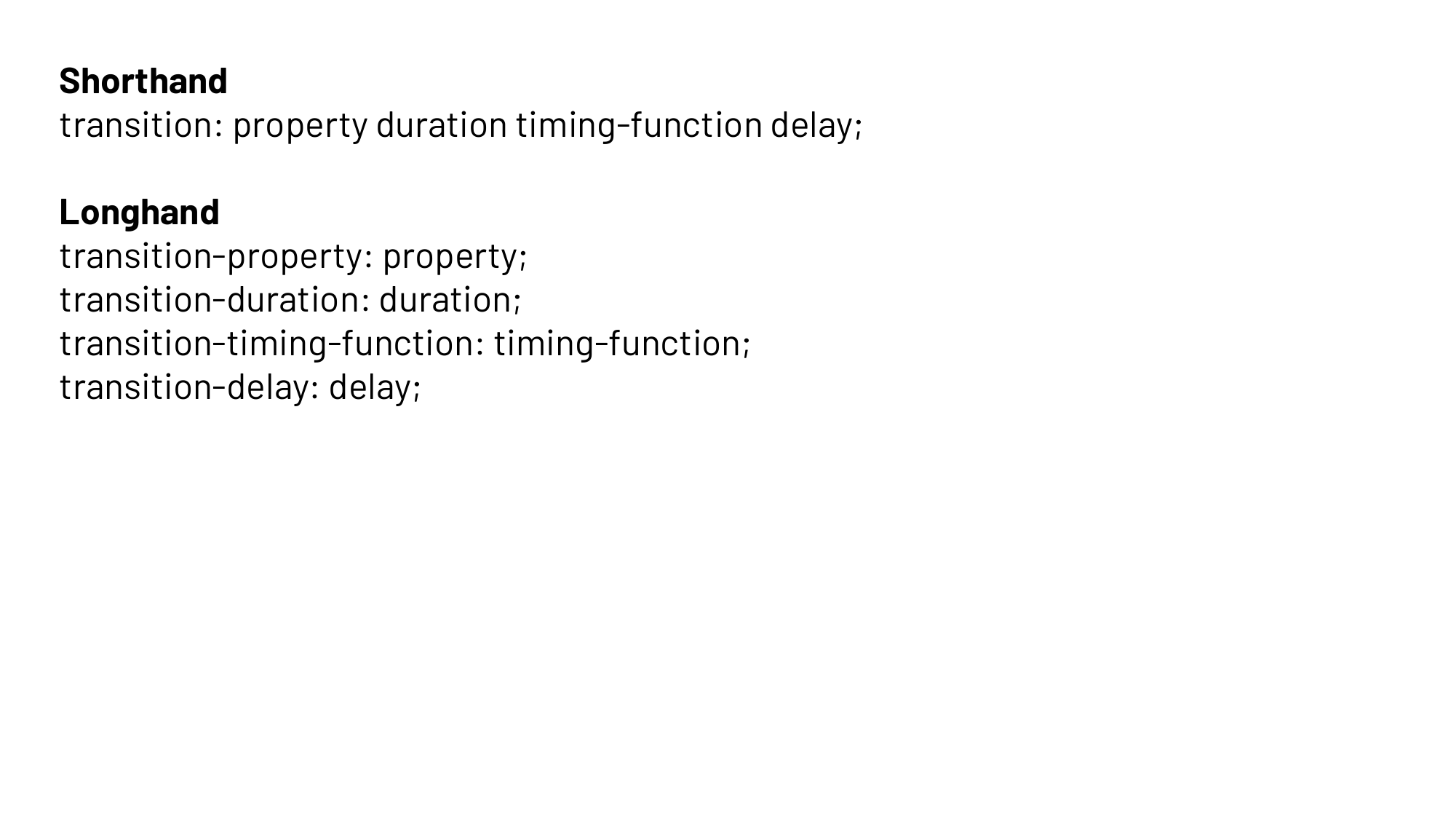

Shorthand
transition: property duration timing-function delay;

Longhand
transition-property: property;
transition-duration: duration;
transition-timing-function: timing-function;
transition-delay: delay;